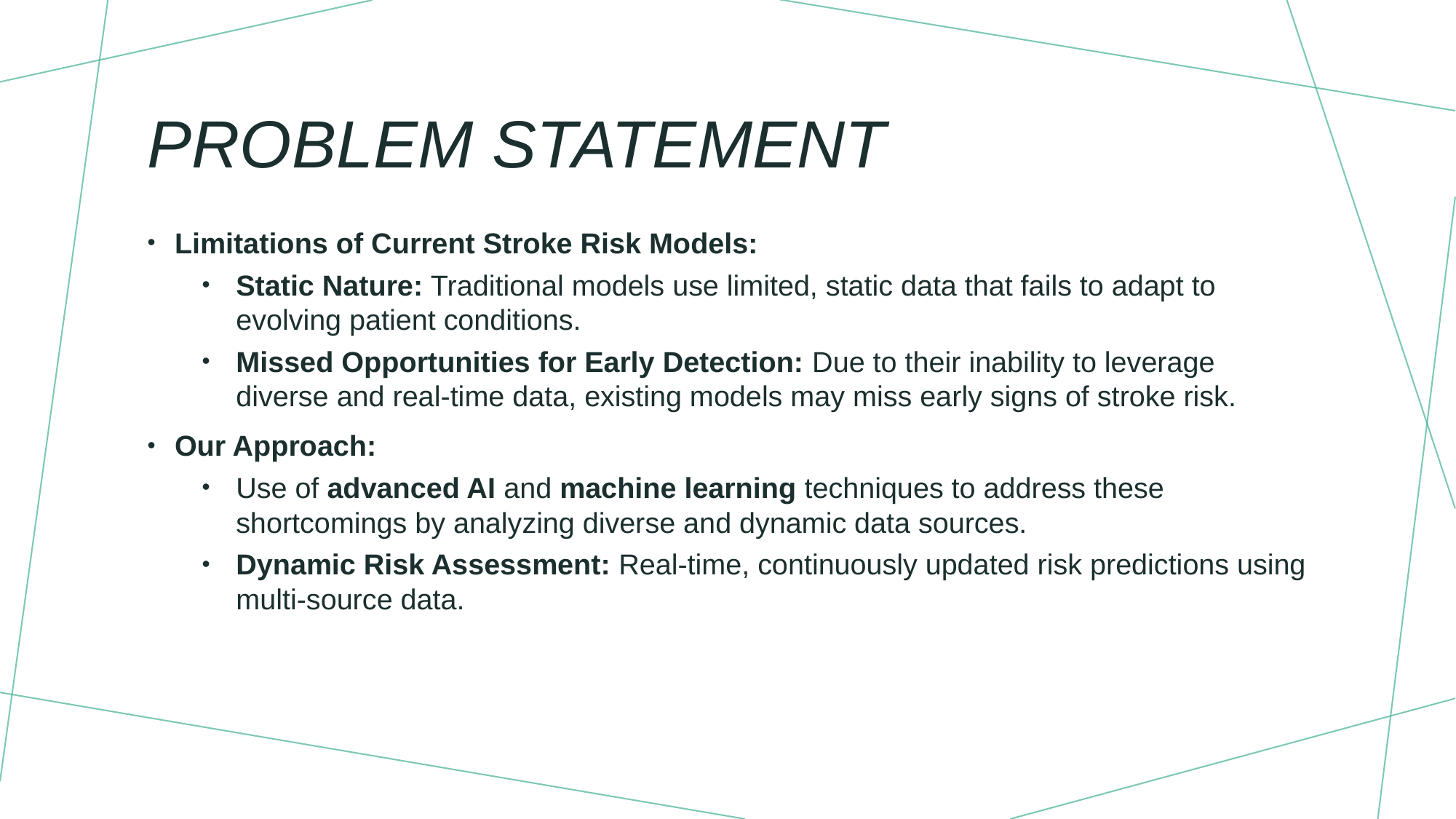

# Problem Statement
Limitations of Current Stroke Risk Models:
Static Nature: Traditional models use limited, static data that fails to adapt to evolving patient conditions.
Missed Opportunities for Early Detection: Due to their inability to leverage diverse and real-time data, existing models may miss early signs of stroke risk.
Our Approach:
Use of advanced AI and machine learning techniques to address these shortcomings by analyzing diverse and dynamic data sources.
Dynamic Risk Assessment: Real-time, continuously updated risk predictions using multi-source data.